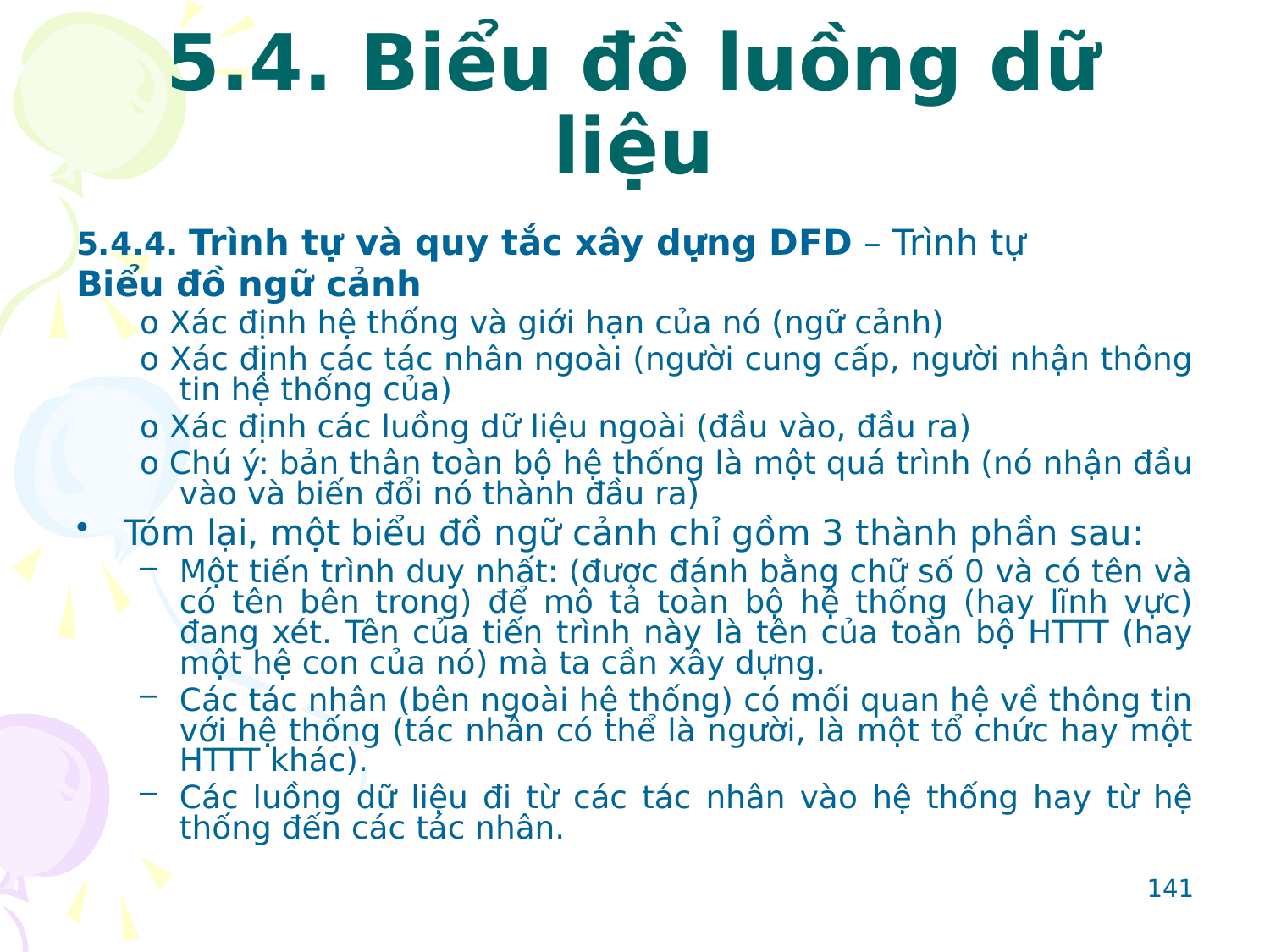

# 5.4. Biểu đồ luồng dữ liệu
5.4.4. Trình tự và quy tắc xây dựng DFD – Trình tự
Biểu đồ ngữ cảnh
o Xác định hệ thống và giới hạn của nó (ngữ cảnh)
o Xác định các tác nhân ngoài (người cung cấp, người nhận thông tin hệ thống của)
o Xác định các luồng dữ liệu ngoài (đầu vào, đầu ra)
o Chú ý: bản thân toàn bộ hệ thống là một quá trình (nó nhận đầu vào và biến đổi nó thành đầu ra)
Tóm lại, một biểu đồ ngữ cảnh chỉ gồm 3 thành phần sau:
Một tiến trình duy nhất: (được đánh bằng chữ số 0 và có tên và có tên bên trong) để mô tả toàn bộ hệ thống (hay lĩnh vực) đang xét. Tên của tiến trình này là tên của toàn bộ HTTT (hay một hệ con của nó) mà ta cần xây dựng.
Các tác nhân (bên ngoài hệ thống) có mối quan hệ về thông tin với hệ thống (tác nhân có thể là người, là một tổ chức hay một HTTT khác).
Các luồng dữ liệu đi từ các tác nhân vào hệ thống hay từ hệ thống đến các tác nhân.
141